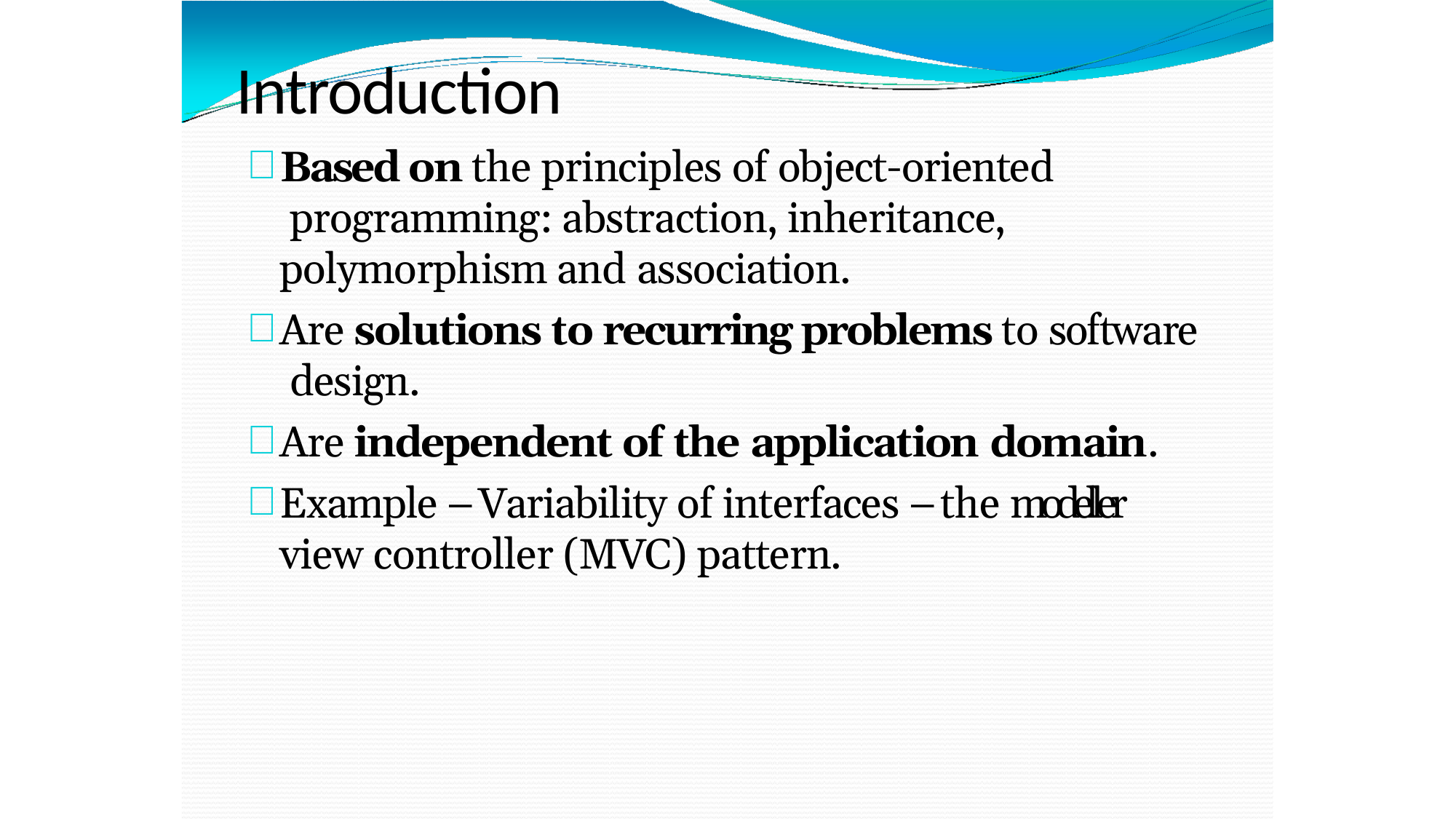

# Introduction
Based on the principles of object-oriented  programming: abstraction, inheritance,  polymorphism and association.
Are solutions to recurring problems to software  design.
Are independent of the application domain.
Example – Variability of interfaces – the modeller  view controller (MVC) pattern.